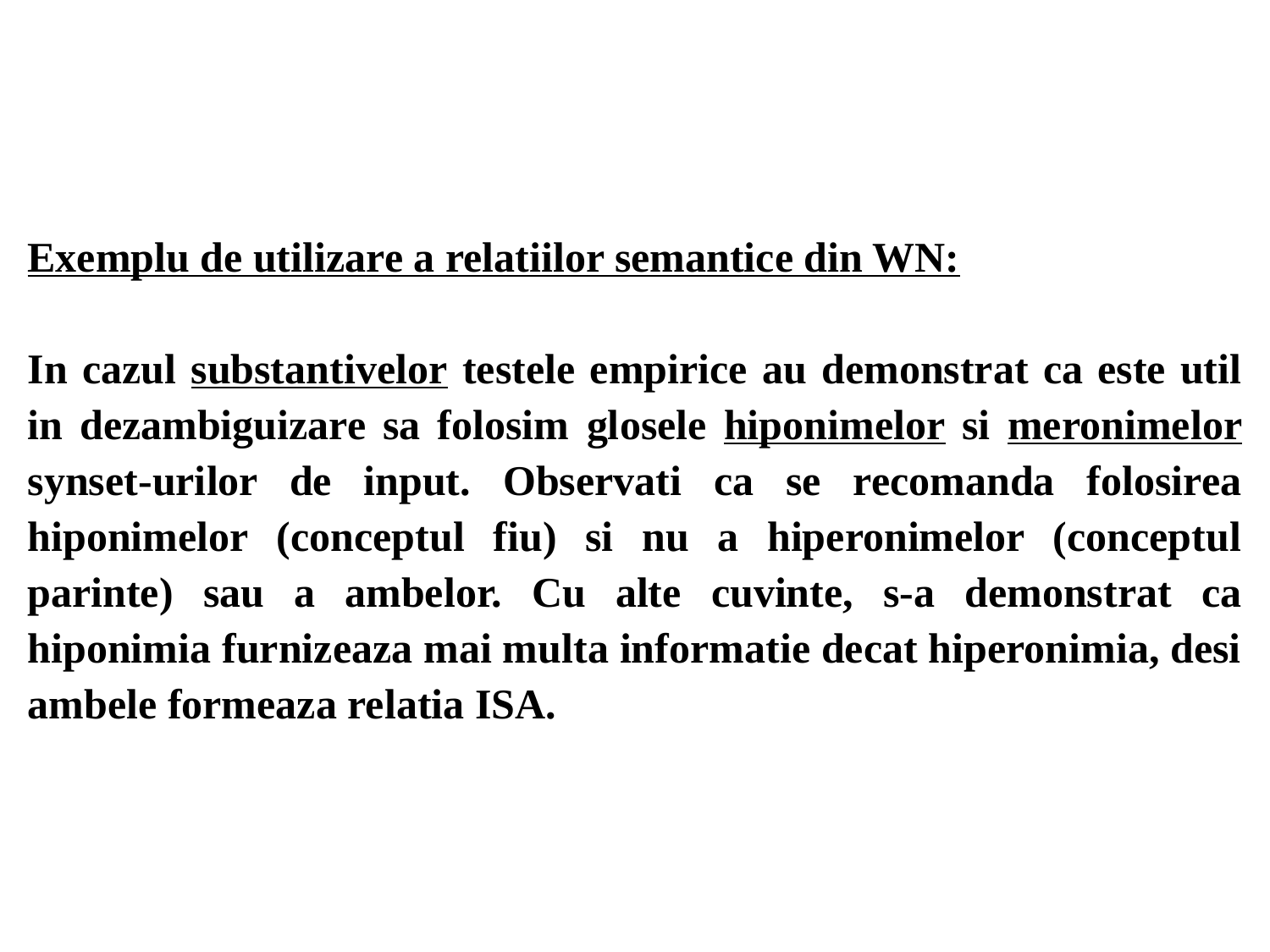

Exemplu de utilizare a relatiilor semantice din WN:

In cazul substantivelor testele empirice au demonstrat ca este util in dezambiguizare sa folosim glosele hiponimelor si meronimelor synset-urilor de input. Observati ca se recomanda folosirea hiponimelor (conceptul fiu) si nu a hiperonimelor (conceptul parinte) sau a ambelor. Cu alte cuvinte, s-a demonstrat ca hiponimia furnizeaza mai multa informatie decat hiperonimia, desi ambele formeaza relatia ISA.